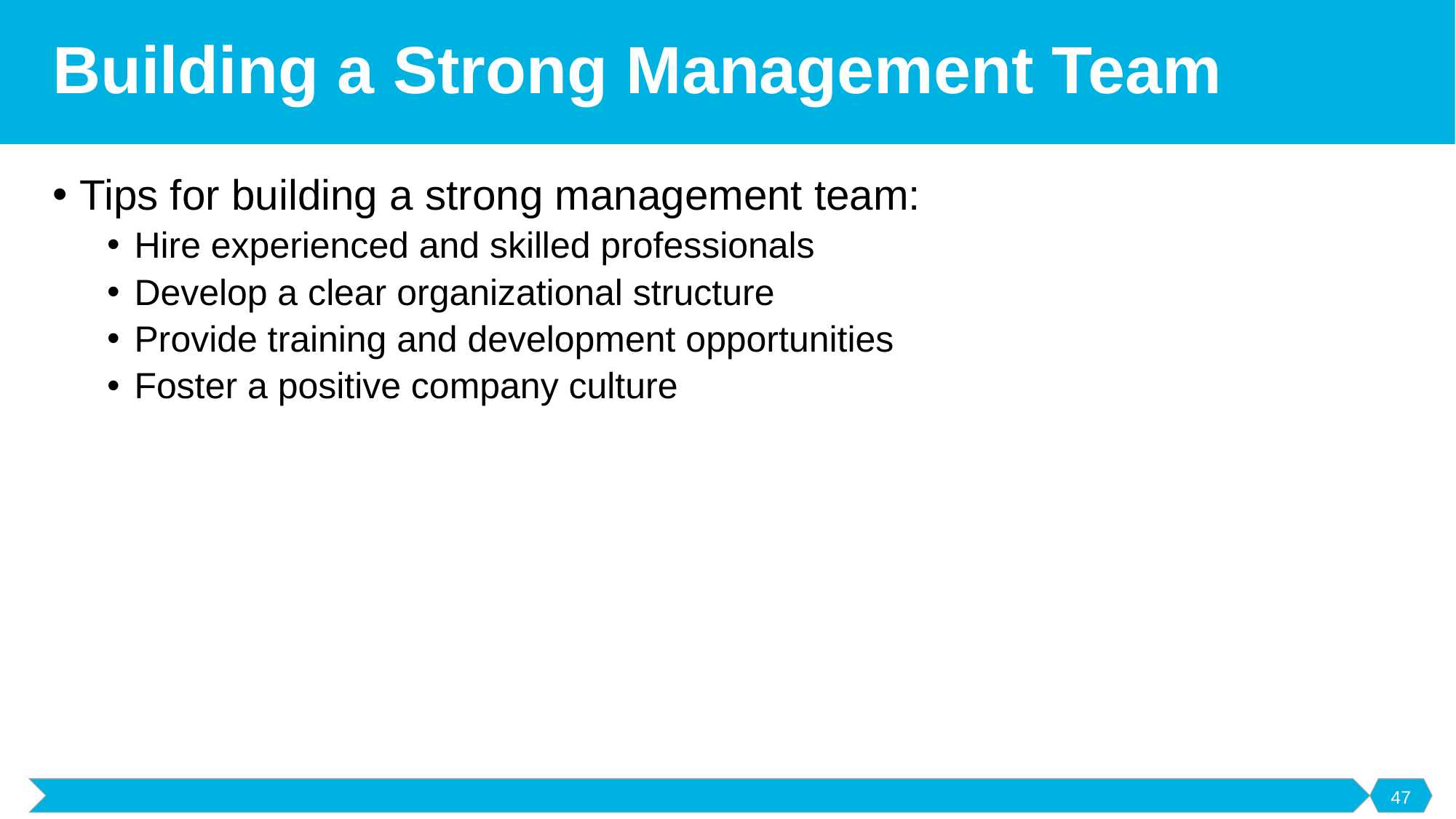

# Building a Strong Management Team
Tips for building a strong management team:
Hire experienced and skilled professionals
Develop a clear organizational structure
Provide training and development opportunities
Foster a positive company culture

47